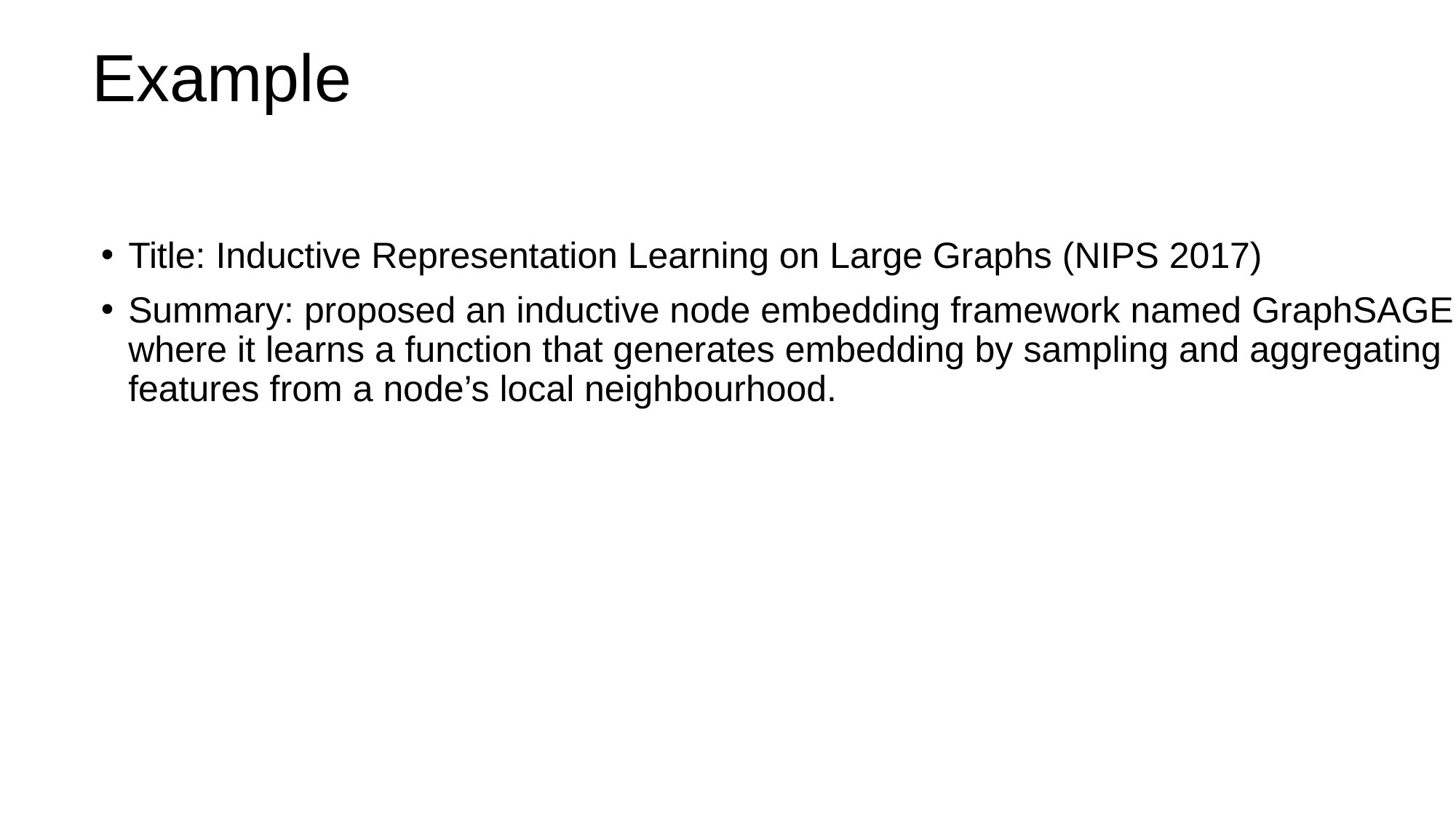

# Example
Title: Inductive Representation Learning on Large Graphs (NIPS 2017)
Summary: proposed an inductive node embedding framework named GraphSAGE, where it learns a function that generates embedding by sampling and aggregating features from a node’s local neighbourhood.